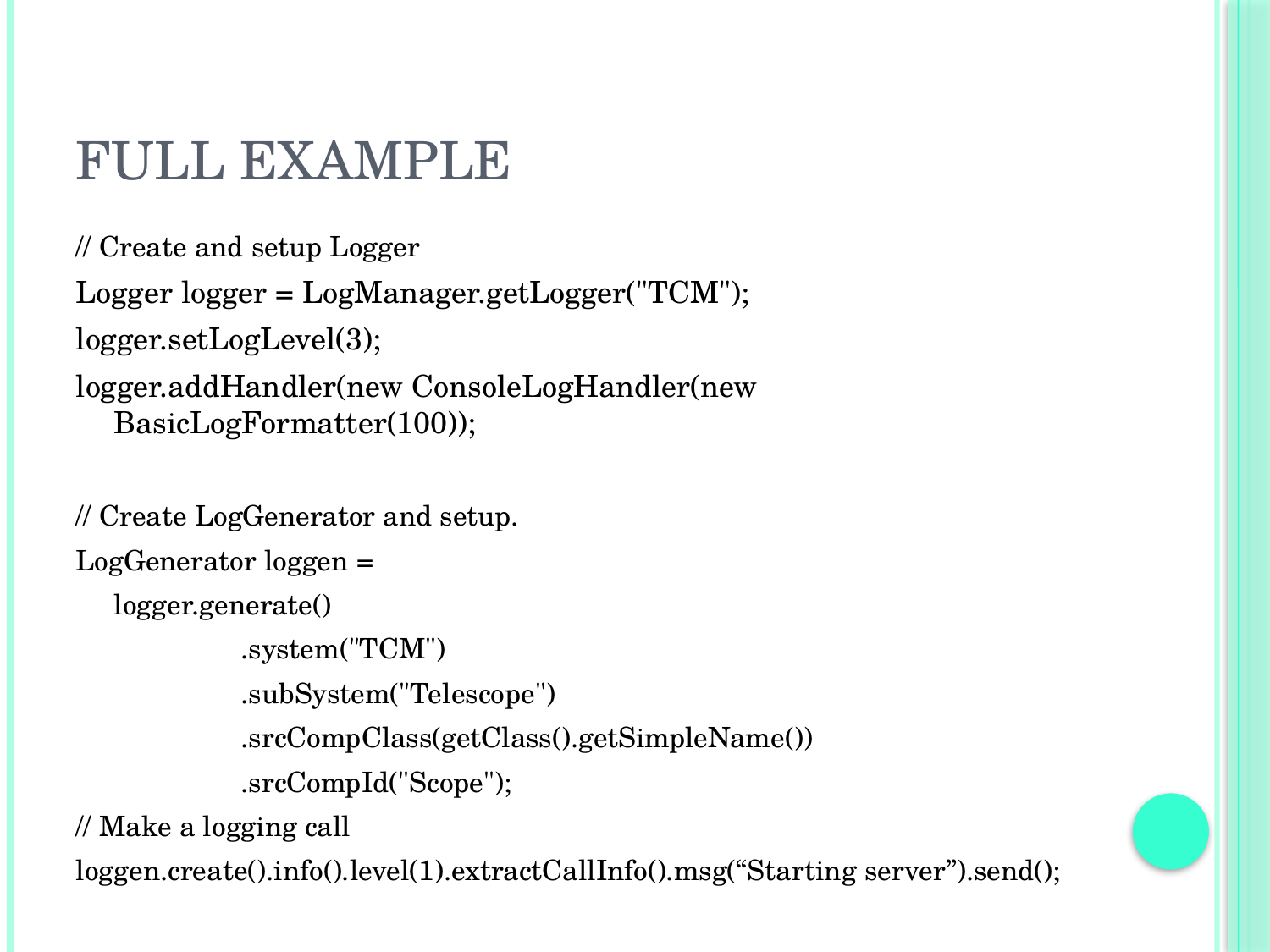

# Full example
// Create and setup Logger
Logger logger = LogManager.getLogger("TCM");
logger.setLogLevel(3);
logger.addHandler(new ConsoleLogHandler(new BasicLogFormatter(100));

// Create LogGenerator and setup.
LogGenerator loggen =
	logger.generate()
		.system("TCM")
		.subSystem("Telescope")
		.srcCompClass(getClass().getSimpleName())
		.srcCompId("Scope");
// Make a logging call
loggen.create().info().level(1).extractCallInfo().msg(“Starting server”).send();